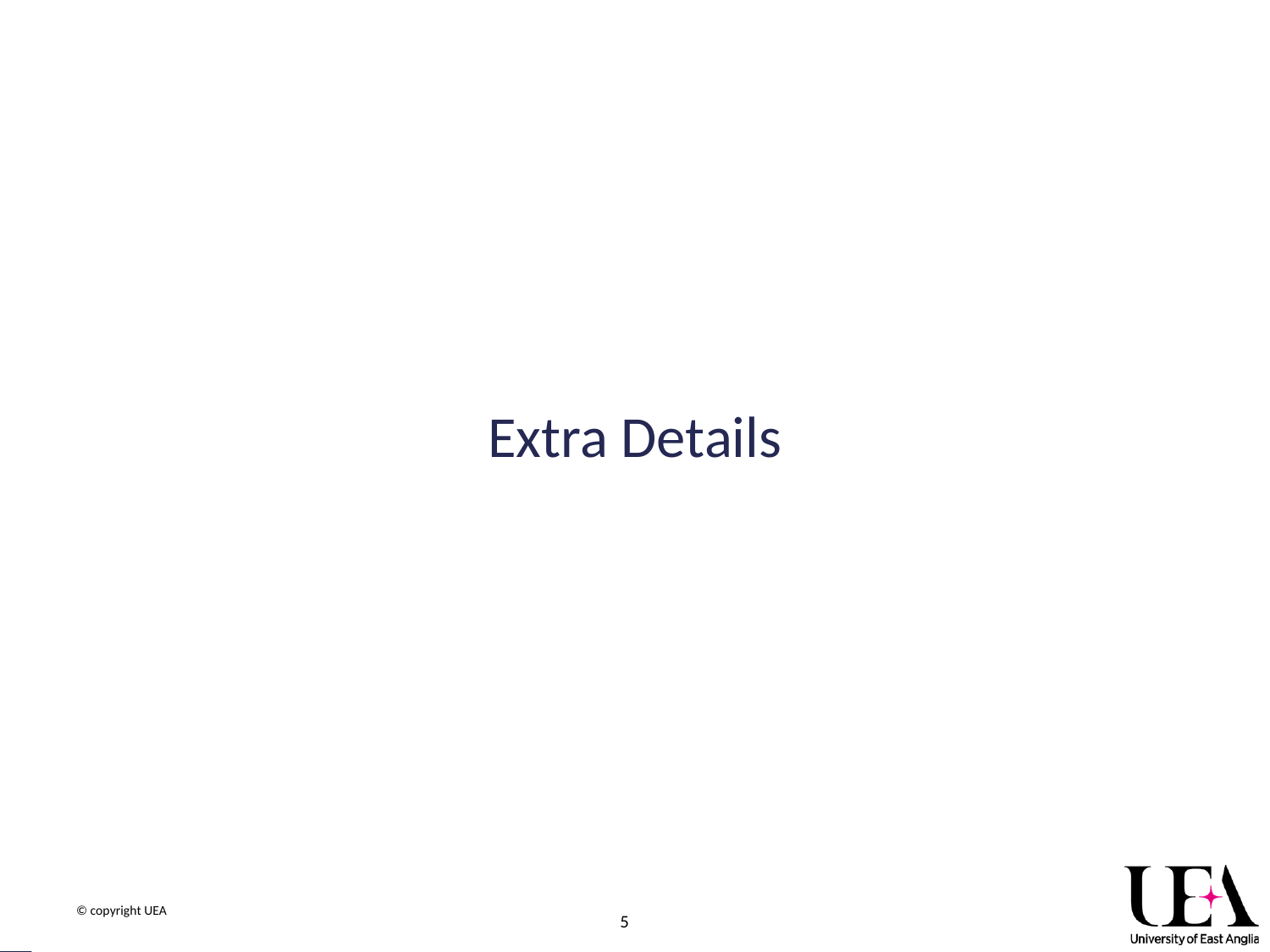

# Extra Details
5
© copyright UEA